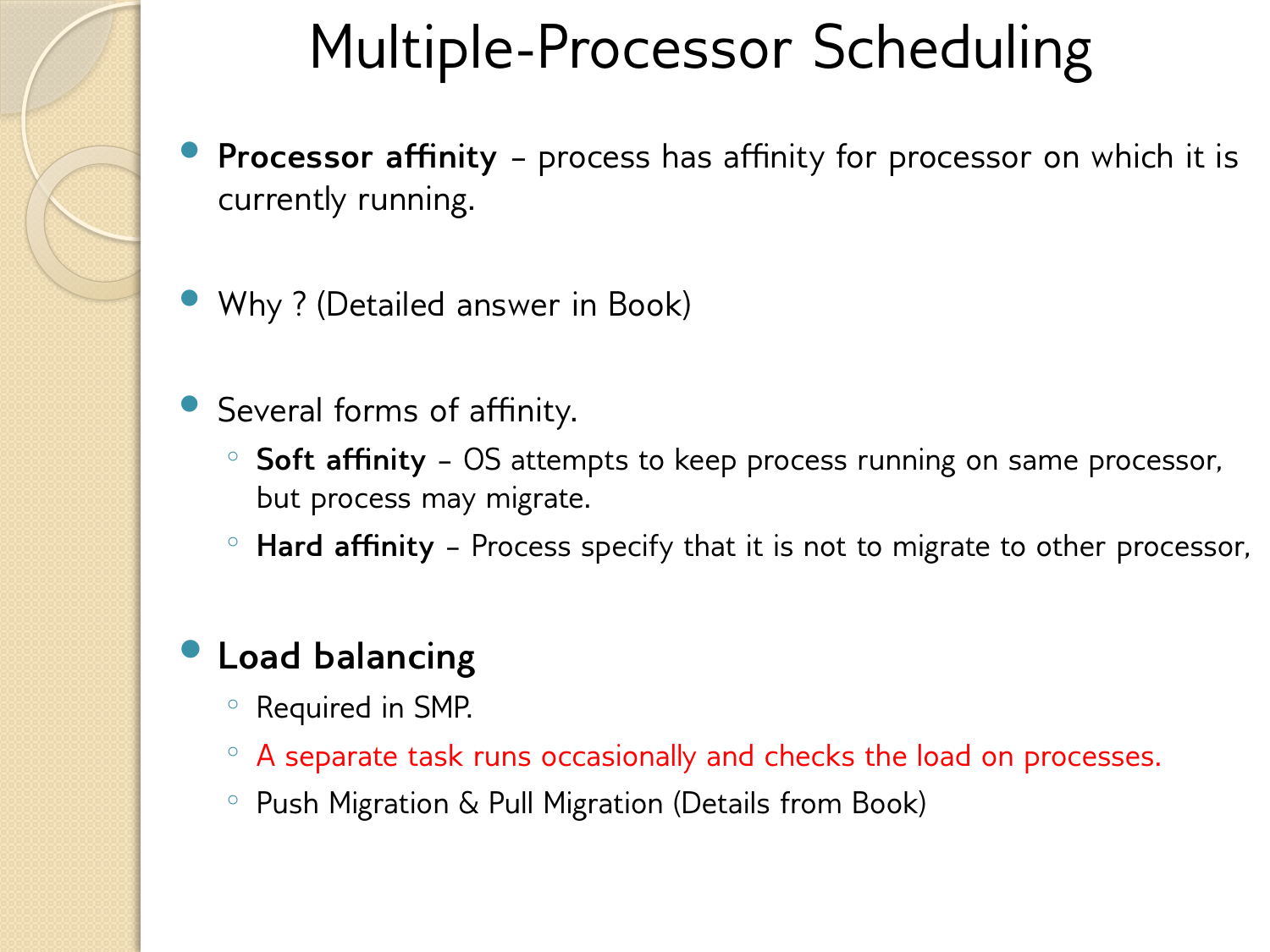

# Multiple-Processor Scheduling
Processor affinity – process has affinity for processor on which it is currently running.

Why ? (Detailed answer in Book)

Several forms of affinity.
Soft affinity – OS attempts to keep process running on same processor, but process may migrate.
Hard affinity – Process specify that it is not to migrate to other processor,

Load balancing
Required in SMP.
A separate task runs occasionally and checks the load on processes.
Push Migration & Pull Migration (Details from Book)